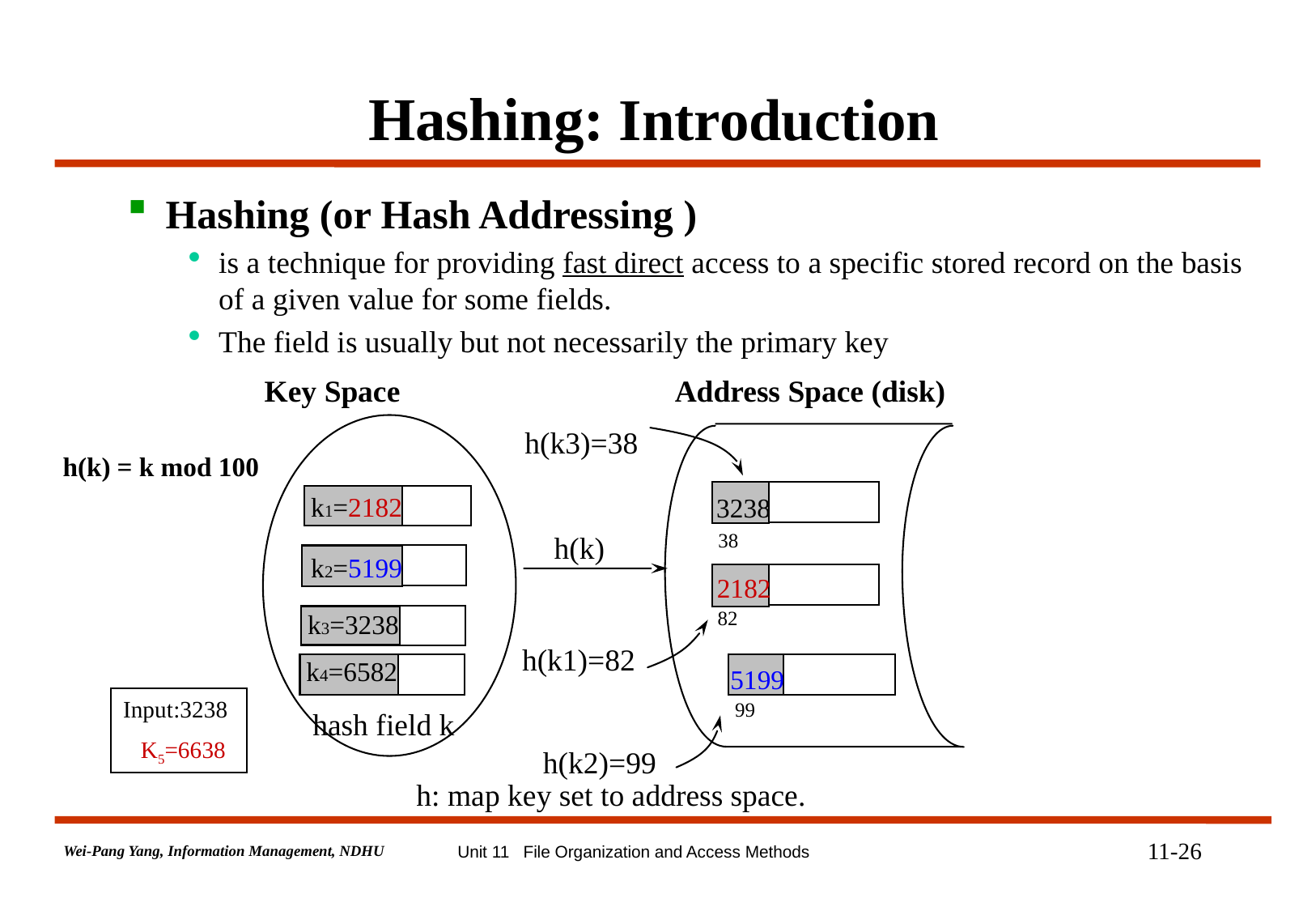

# Hashing: Introduction
Hashing (or Hash Addressing )
is a technique for providing fast direct access to a specific stored record on the basis of a given value for some fields.
The field is usually but not necessarily the primary key
  Key Space                                    Address Space (disk)

h(k3)=38

h(k) = k mod 100

     k1=2182
3238

38
h(k)
     k2=5199

 2182

82

       k3=3238

h(k1)=82
      k4=6582

5199
Input:3238
   K5=6638
99
hash field k

h(k2)=99

h: map key set to address space.